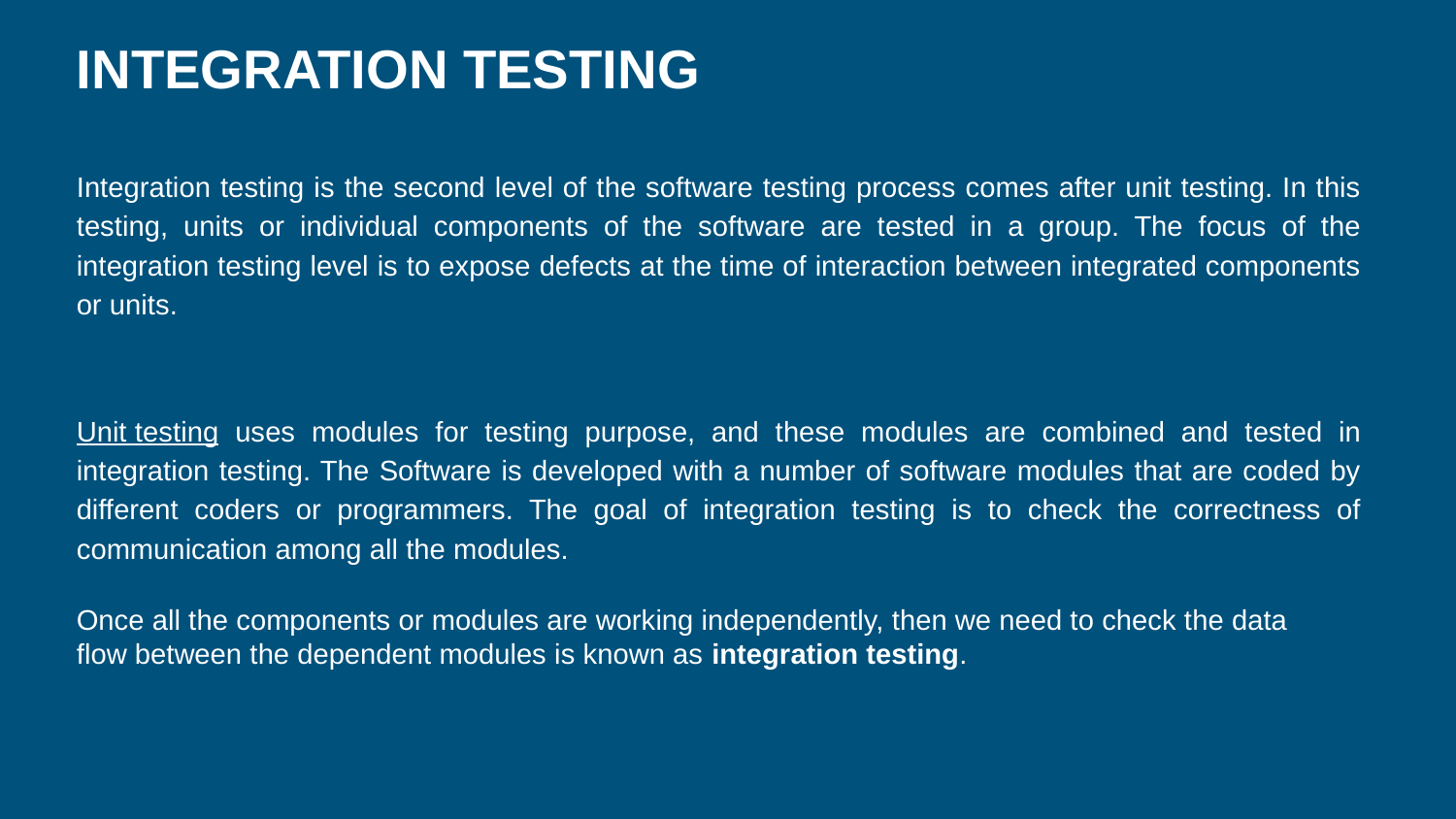

# INTEGRATION TESTING

Integration testing is the second level of the software testing process comes after unit testing. In this testing, units or individual components of the software are tested in a group. The focus of the integration testing level is to expose defects at the time of interaction between integrated components or units.

Unit testing uses modules for testing purpose, and these modules are combined and tested in integration testing. The Software is developed with a number of software modules that are coded by different coders or programmers. The goal of integration testing is to check the correctness of communication among all the modules.

Once all the components or modules are working independently, then we need to check the data flow between the dependent modules is known as integration testing.